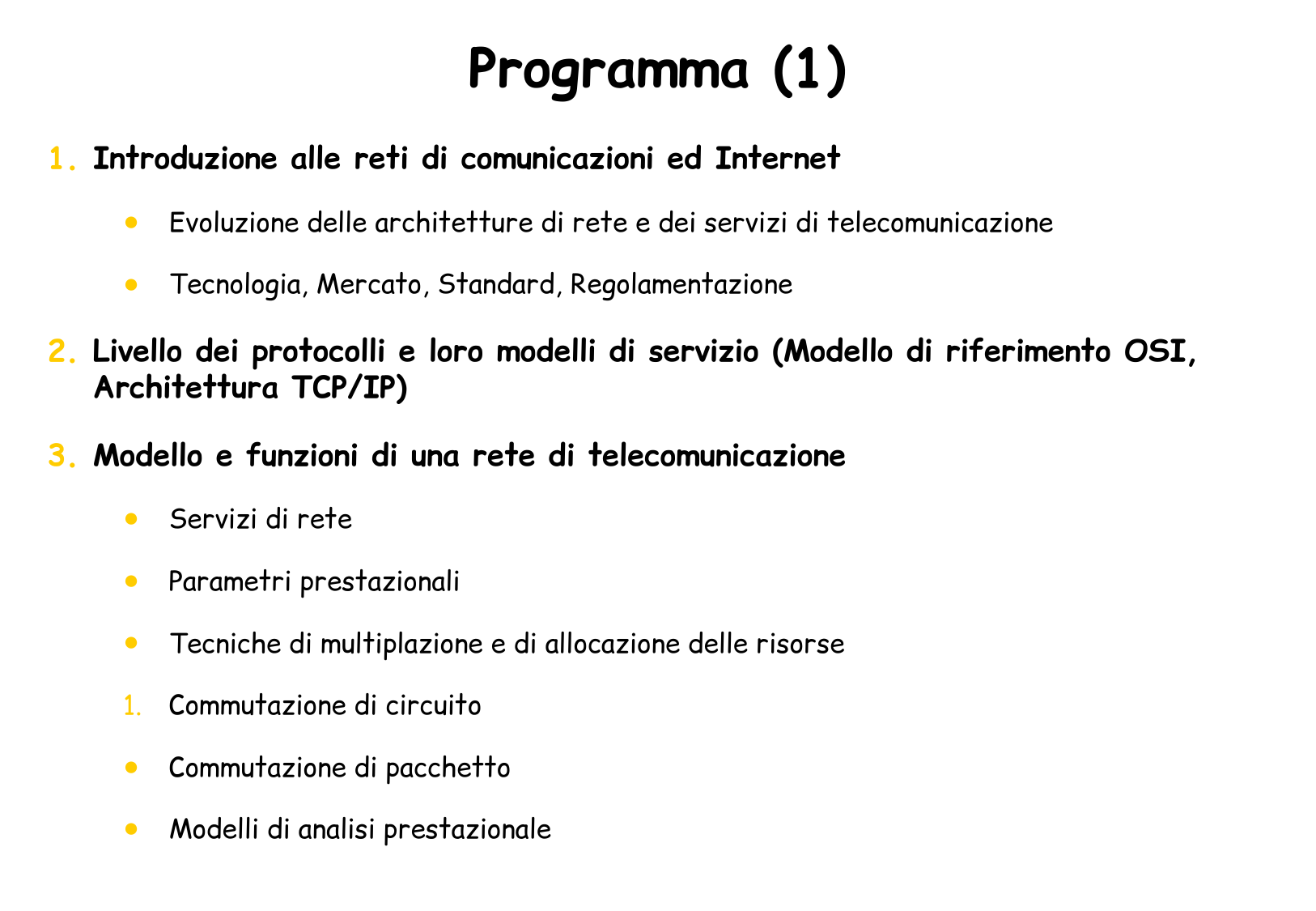

# Programma (1)
Introduzione alle reti di comunicazioni ed Internet
Evoluzione delle architetture di rete e dei servizi di telecomunicazione
Tecnologia, Mercato, Standard, Regolamentazione
Livello dei protocolli e loro modelli di servizio (Modello di riferimento OSI, Architettura TCP/IP)
Modello e funzioni di una rete di telecomunicazione
Servizi di rete
Parametri prestazionali
Tecniche di multiplazione e di allocazione delle risorse
Commutazione di circuito
Commutazione di pacchetto
Modelli di analisi prestazionale

Perdita di informazione al variare delle condizioni del canale